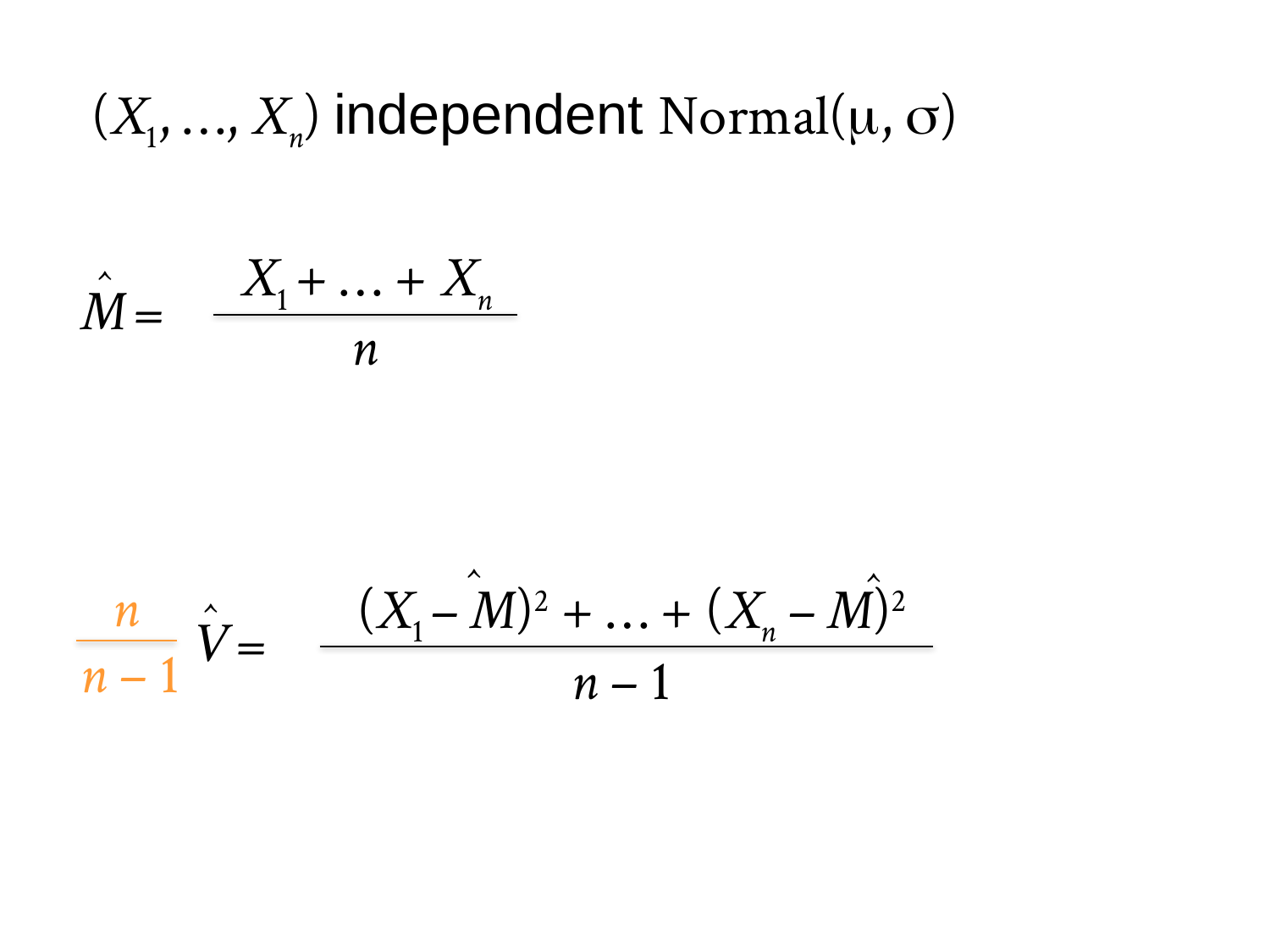

(X1, …, Xn) independent Normal(μ, σ)
X1 + … + Xn
M =
n
^
^
^
n
(X1 – M)2 + … + (Xn – M)2
V =
n – 1
^
n – 1